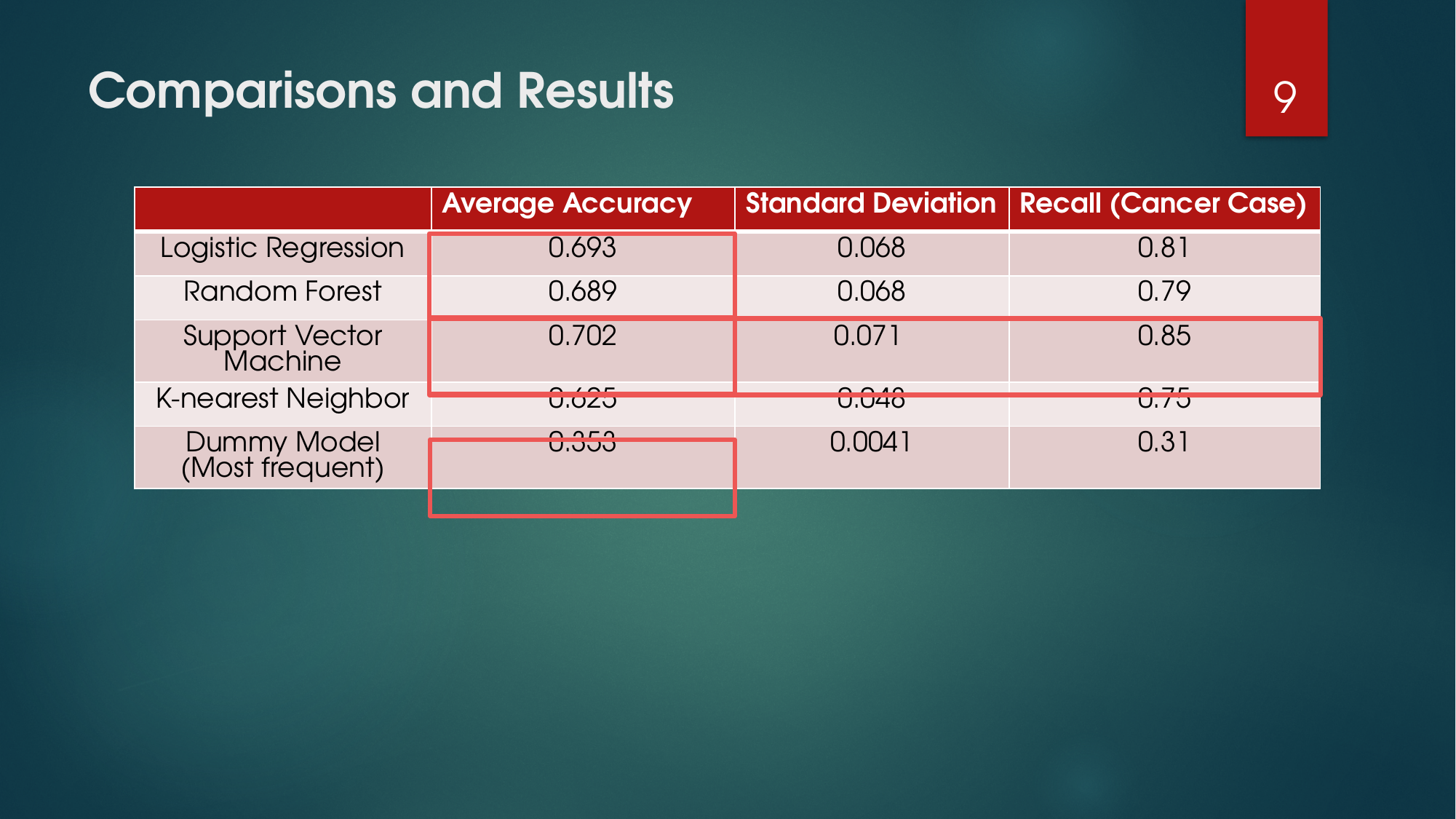

9
# Comparisons and Results
|  | Average Accuracy | Standard Deviation | Recall (Cancer Case) |
| --- | --- | --- | --- |
| Logistic Regression | 0.693 | 0.068 | 0.81 |
| Random Forest | 0.689 | 0.068 | 0.79 |
| Support Vector Machine | 0.702 | 0.071 | 0.85 |
| K-nearest Neighbor | 0.625 | 0.048 | 0.75 |
| Dummy Model (Most frequent) | 0.353 | 0.0041 | 0.31 |